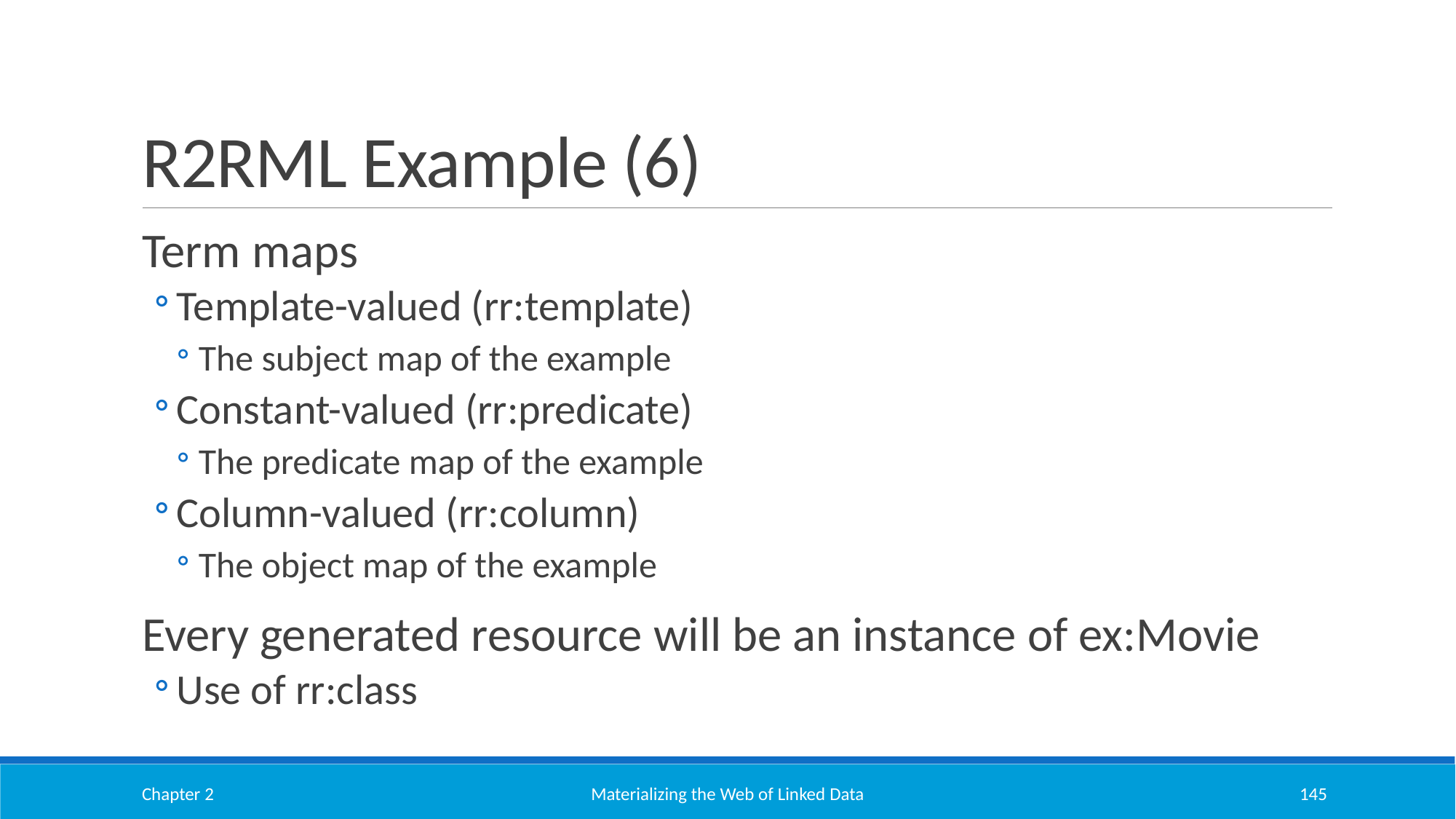

# R2RML Example (6)
Term maps
Template-valued (rr:template)
The subject map of the example
Constant-valued (rr:predicate)
The predicate map of the example
Column-valued (rr:column)
The object map of the example
Every generated resource will be an instance of ex:Movie
Use of rr:class
Chapter 2
Materializing the Web of Linked Data
145